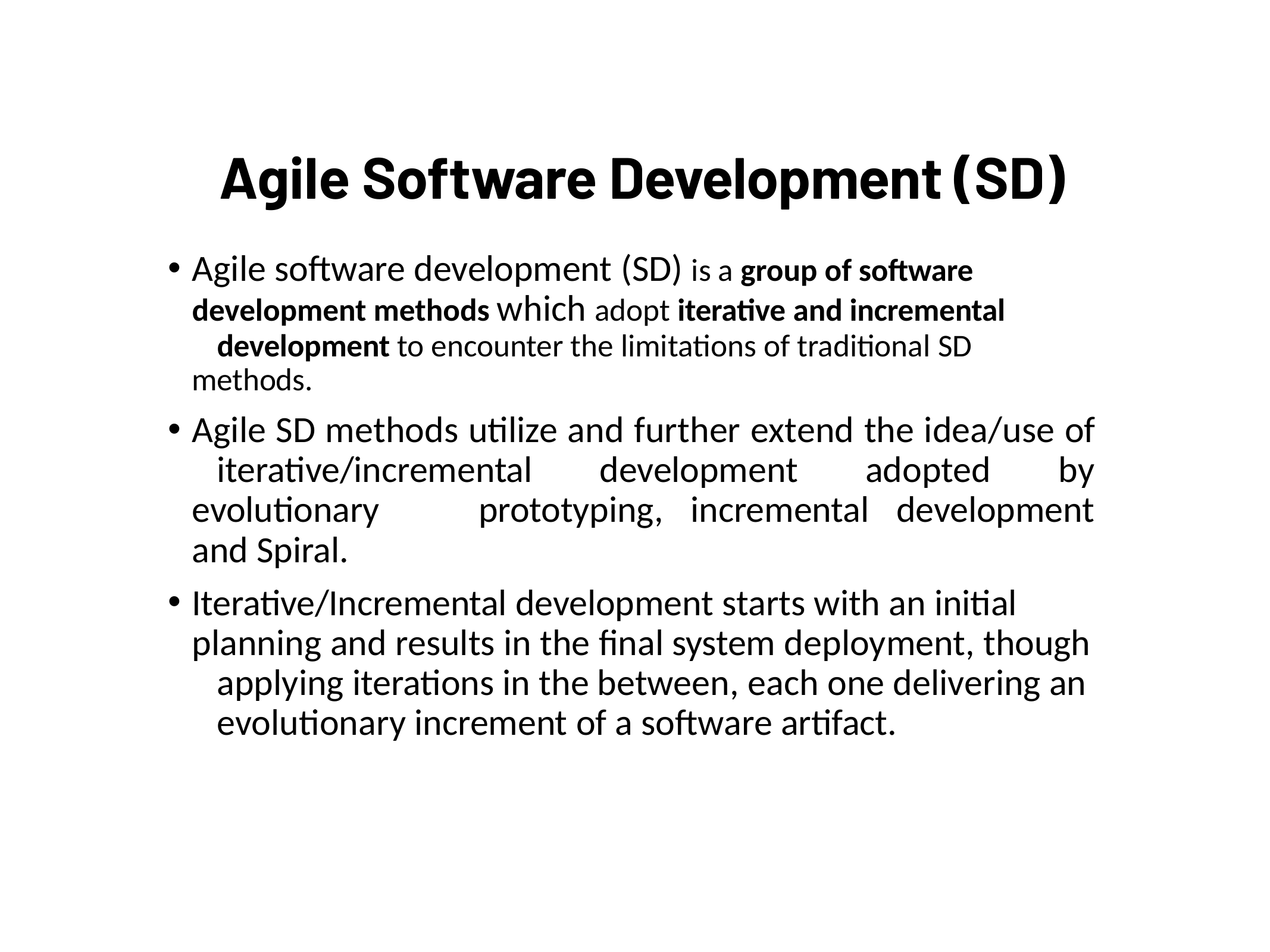

# Agile Software Development (SD)
Agile software development (SD) is a group of software 	development methods which adopt iterative and incremental 	development to encounter the limitations of traditional SD methods.
Agile SD methods utilize and further extend the idea/use of 	iterative/incremental development adopted by evolutionary 	prototyping, incremental development and Spiral.
Iterative/Incremental development starts with an initial 	planning and results in the final system deployment, though 	applying iterations in the between, each one delivering an 	evolutionary increment of a software artifact.